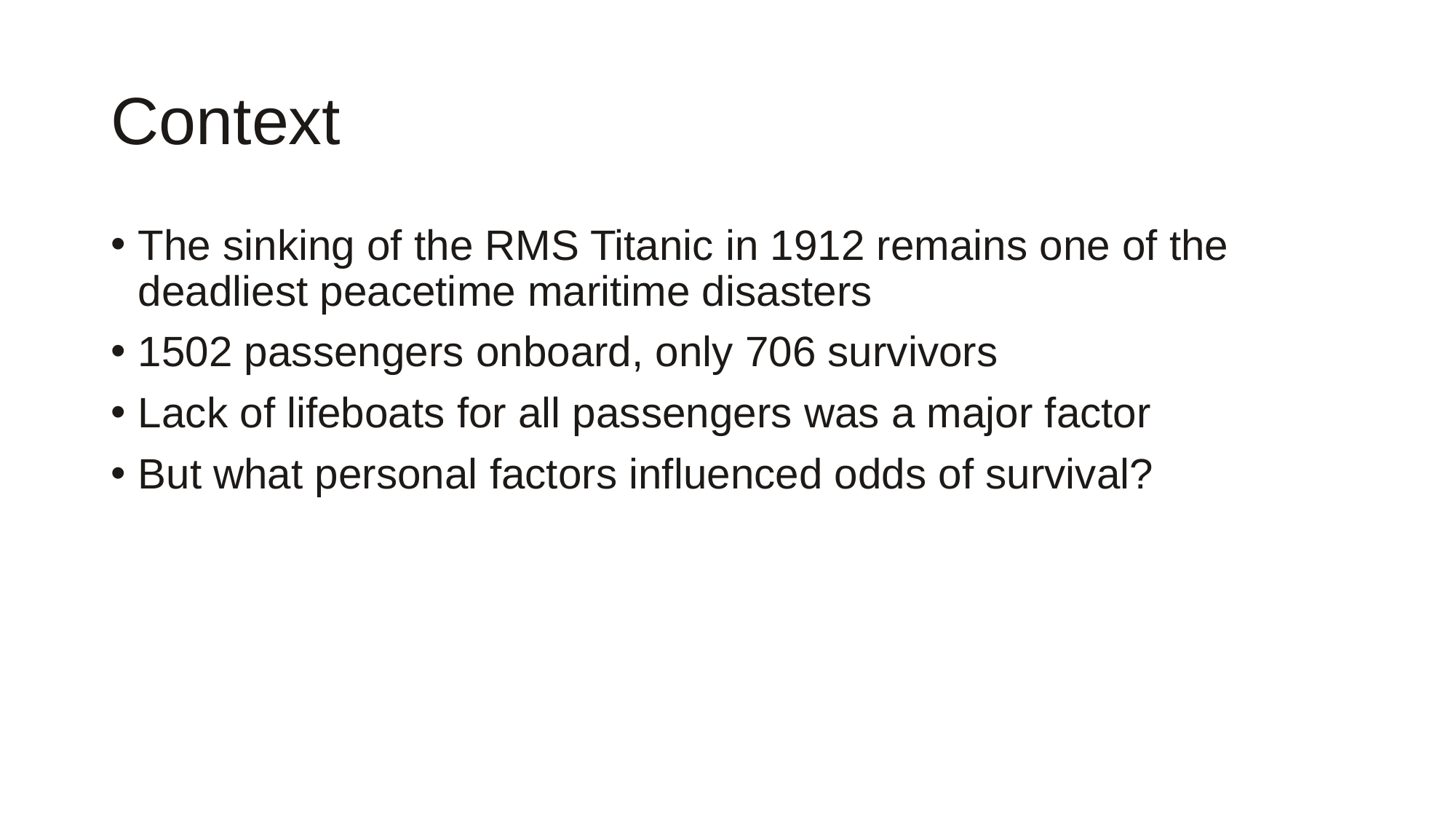

# Context
The sinking of the RMS Titanic in 1912 remains one of the deadliest peacetime maritime disasters
1502 passengers onboard, only 706 survivors
Lack of lifeboats for all passengers was a major factor
But what personal factors influenced odds of survival?